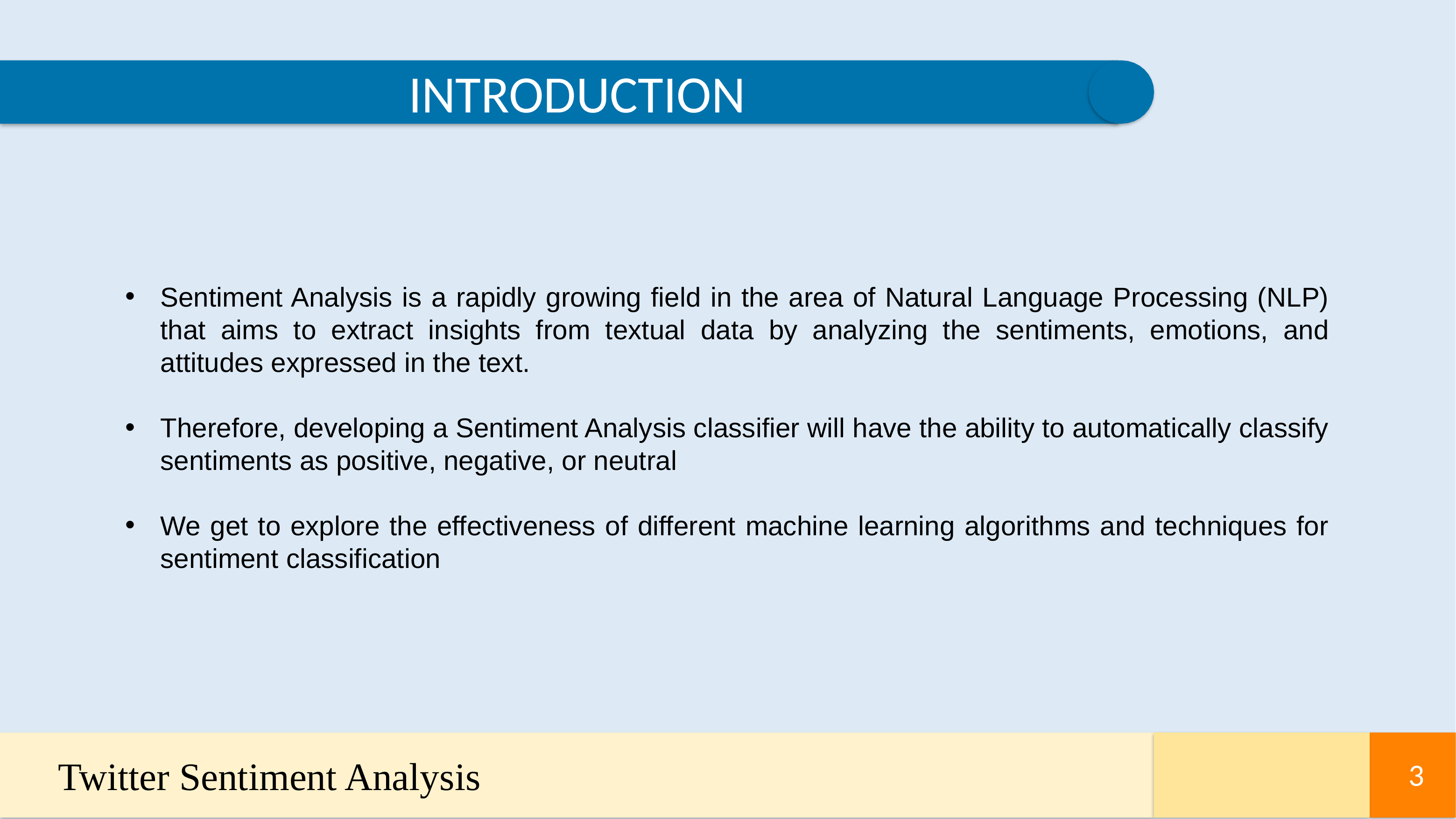

INTRODUCTION

Sentiment Analysis is a rapidly growing field in the area of Natural Language Processing (NLP) that aims to extract insights from textual data by analyzing the sentiments, emotions, and attitudes expressed in the text.

Therefore, developing a Sentiment Analysis classifier will have the ability to automatically classify sentiments as positive, negative, or neutral

We get to explore the effectiveness of different machine learning algorithms and techniques for sentiment classification

Twitter Sentiment Analysis
3
3